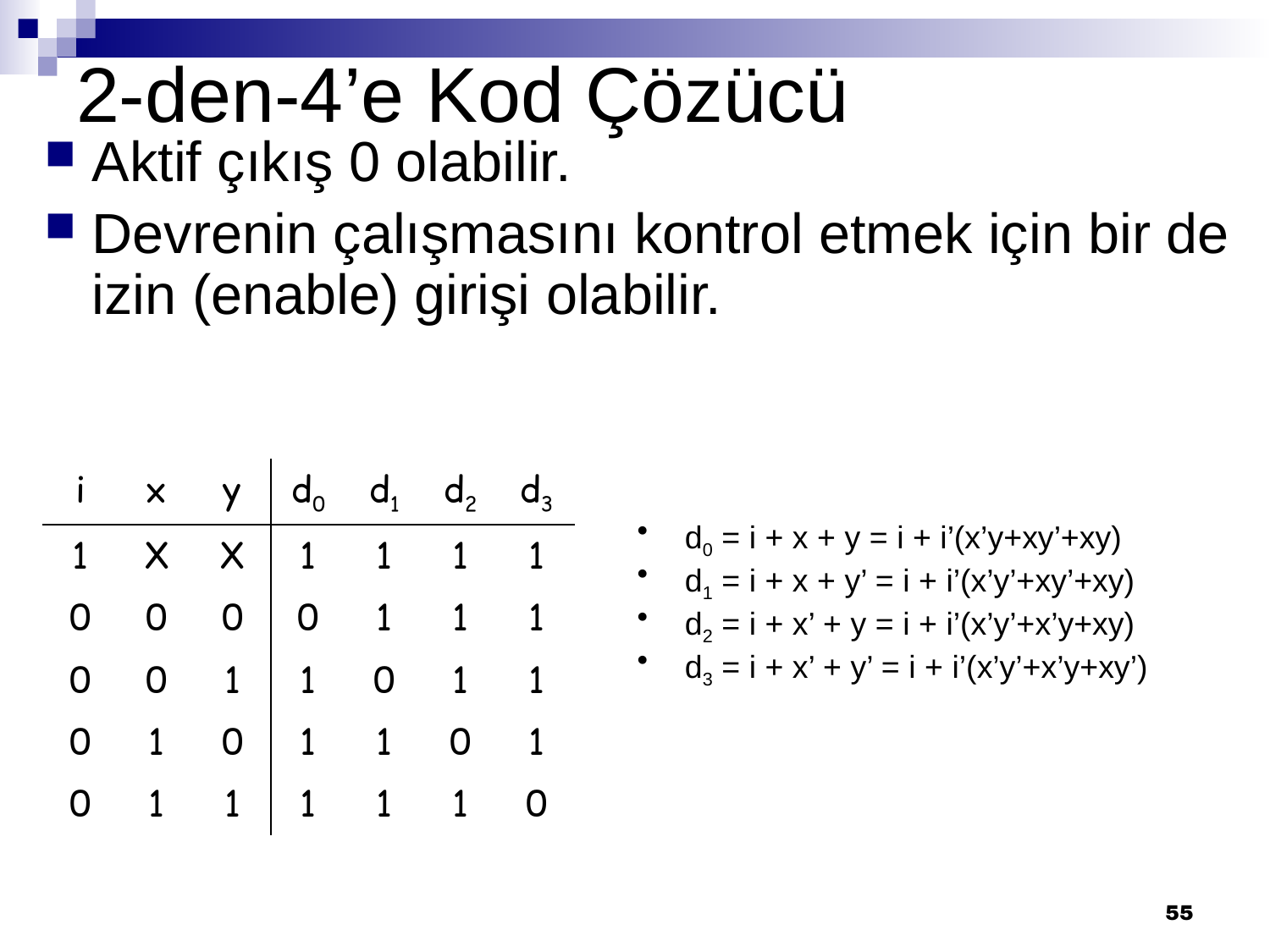

# 2-den-4’e Kod Çözücü
Aktif çıkış 0 olabilir.
Devrenin çalışmasını kontrol etmek için bir de izin (enable) girişi olabilir.
| i | x | y | d0 | d1 | d2 | d3 |
| --- | --- | --- | --- | --- | --- | --- |
| 1 | X | X | 1 | 1 | 1 | 1 |
| 0 | 0 | 0 | 0 | 1 | 1 | 1 |
| 0 | 0 | 1 | 1 | 0 | 1 | 1 |
| 0 | 1 | 0 | 1 | 1 | 0 | 1 |
| 0 | 1 | 1 | 1 | 1 | 1 | 0 |
d0 = i + x + y = i + i’(x’y+xy’+xy)
d1 = i + x + y’ = i + i’(x’y’+xy’+xy)
d2 = i + x’ + y = i + i’(x’y’+x’y+xy)
d3 = i + x’ + y’ = i + i’(x’y’+x’y+xy’)

55